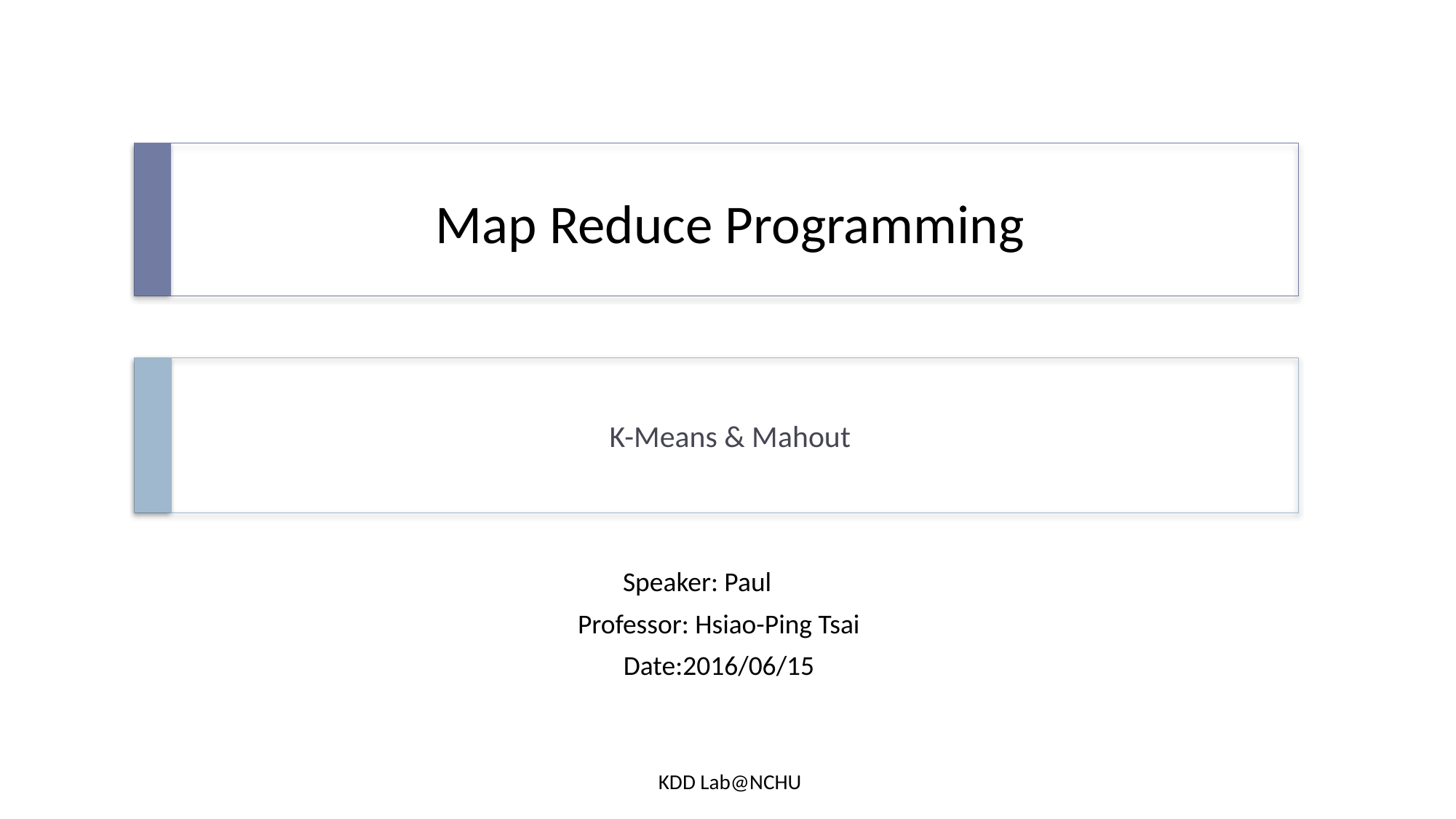

# Map Reduce Programming
K-Means & Mahout
Speaker: Paul
Professor: Hsiao-Ping Tsai
Date:2016/06/15